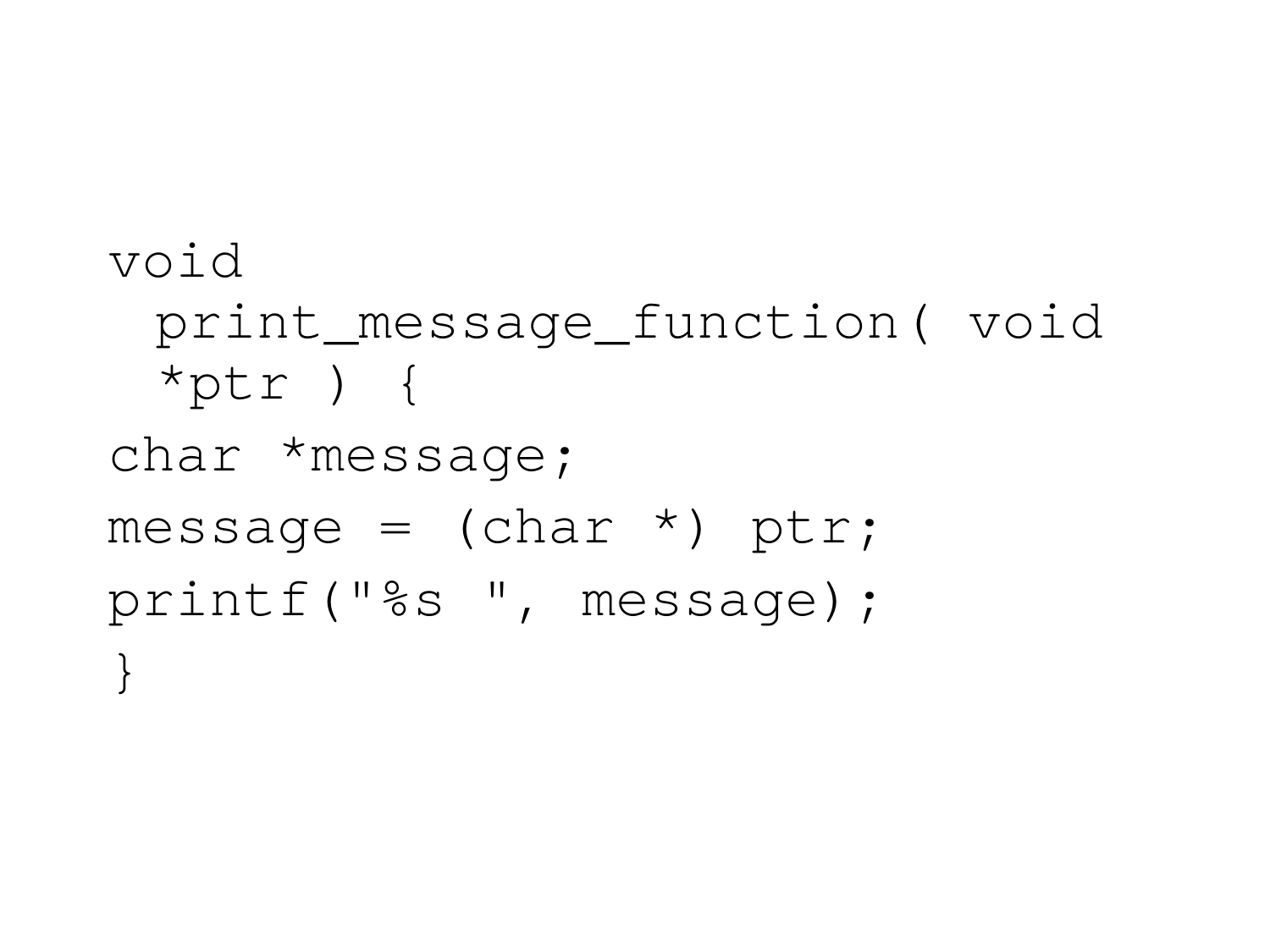

#
void print_message_function( void *ptr ) {
char *message;
message = (char *) ptr;
printf("%s ", message);
}